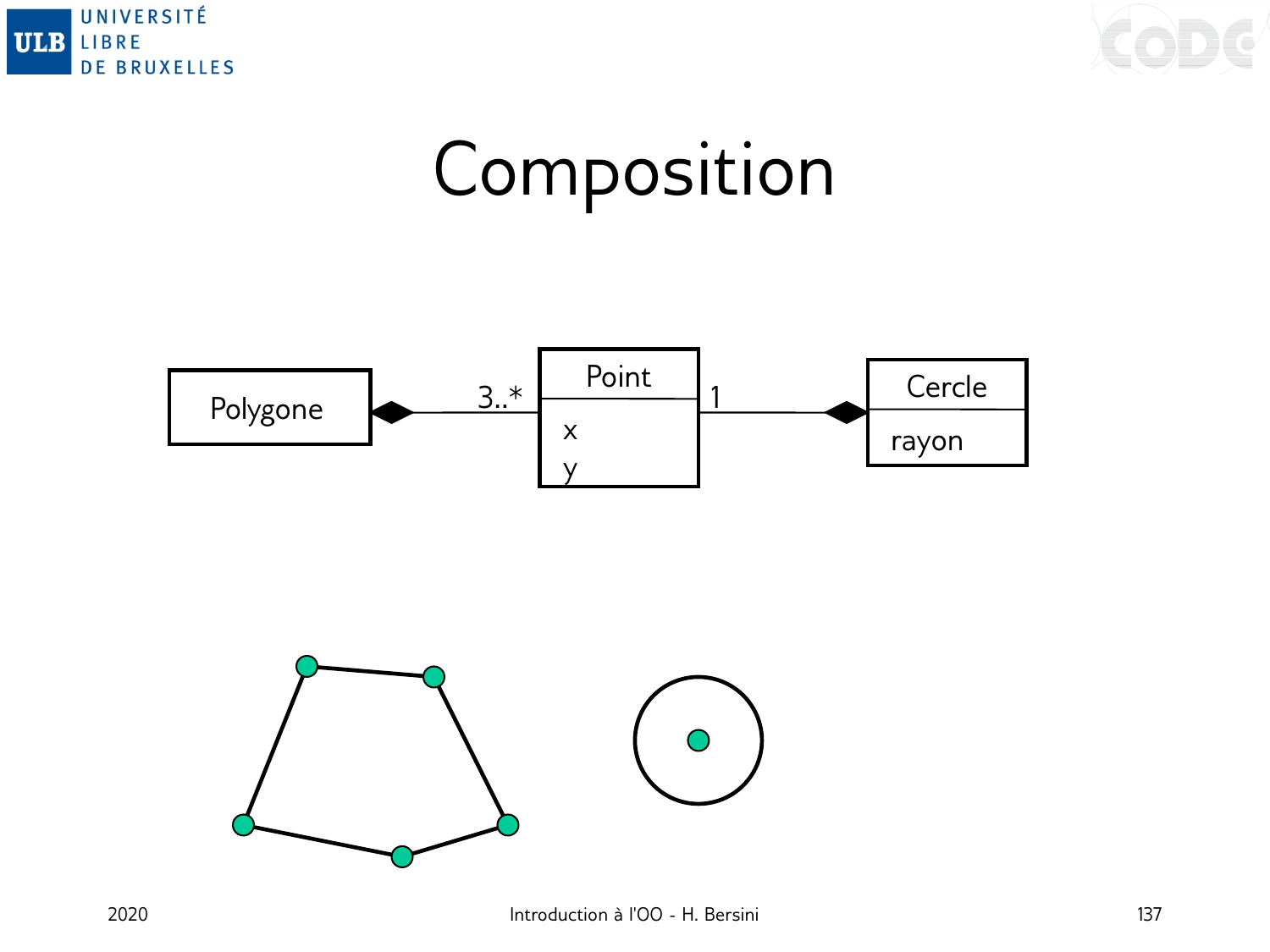

# Composition
Point

x
y
Cercle

rayon

Polygone
3..*
1

2020
Introduction à l'OO - H. Bersini
137